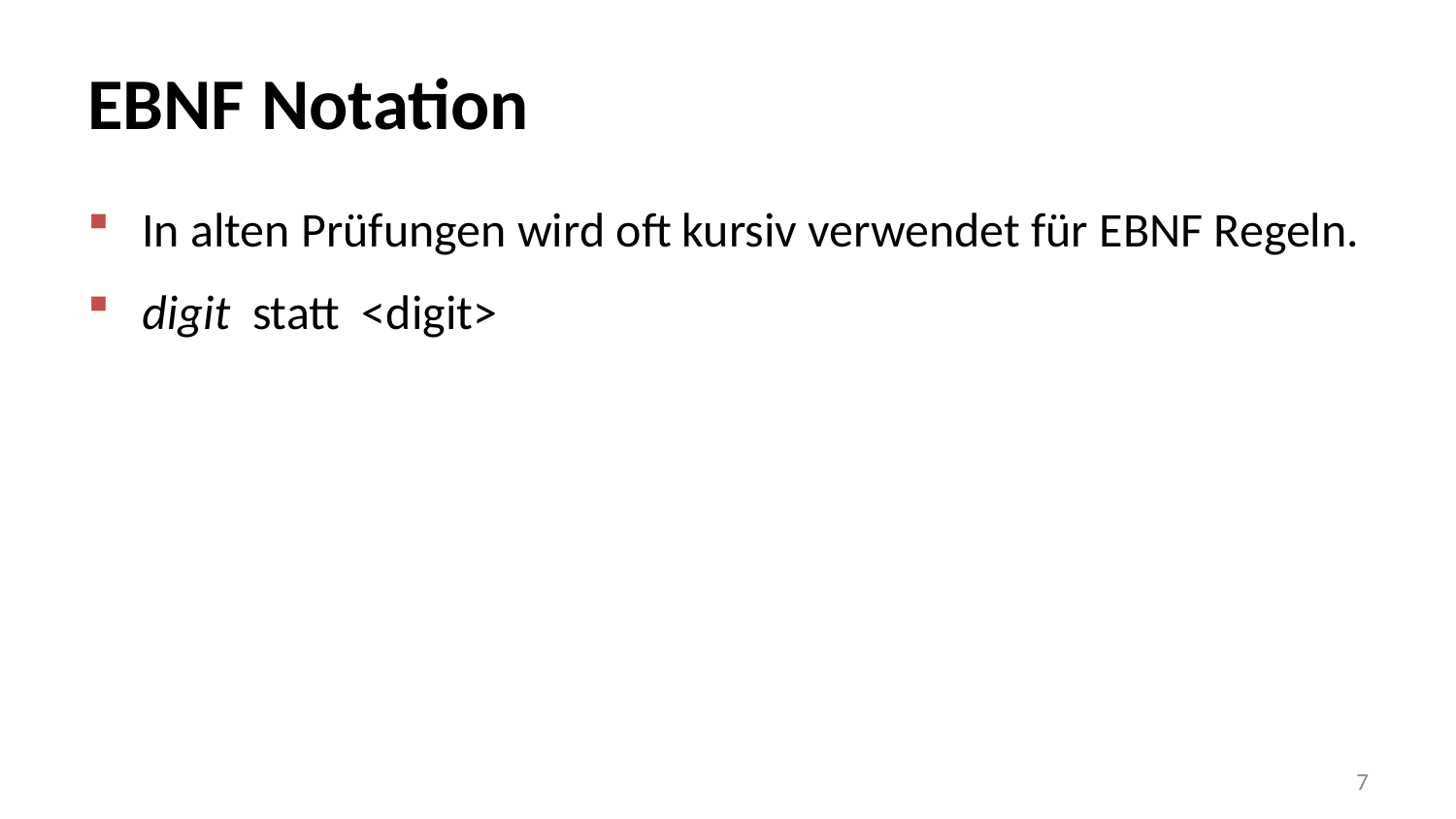

# EBNF Notation
In alten Prüfungen wird oft kursiv verwendet für EBNF Regeln.
digit  statt  <digit>

7